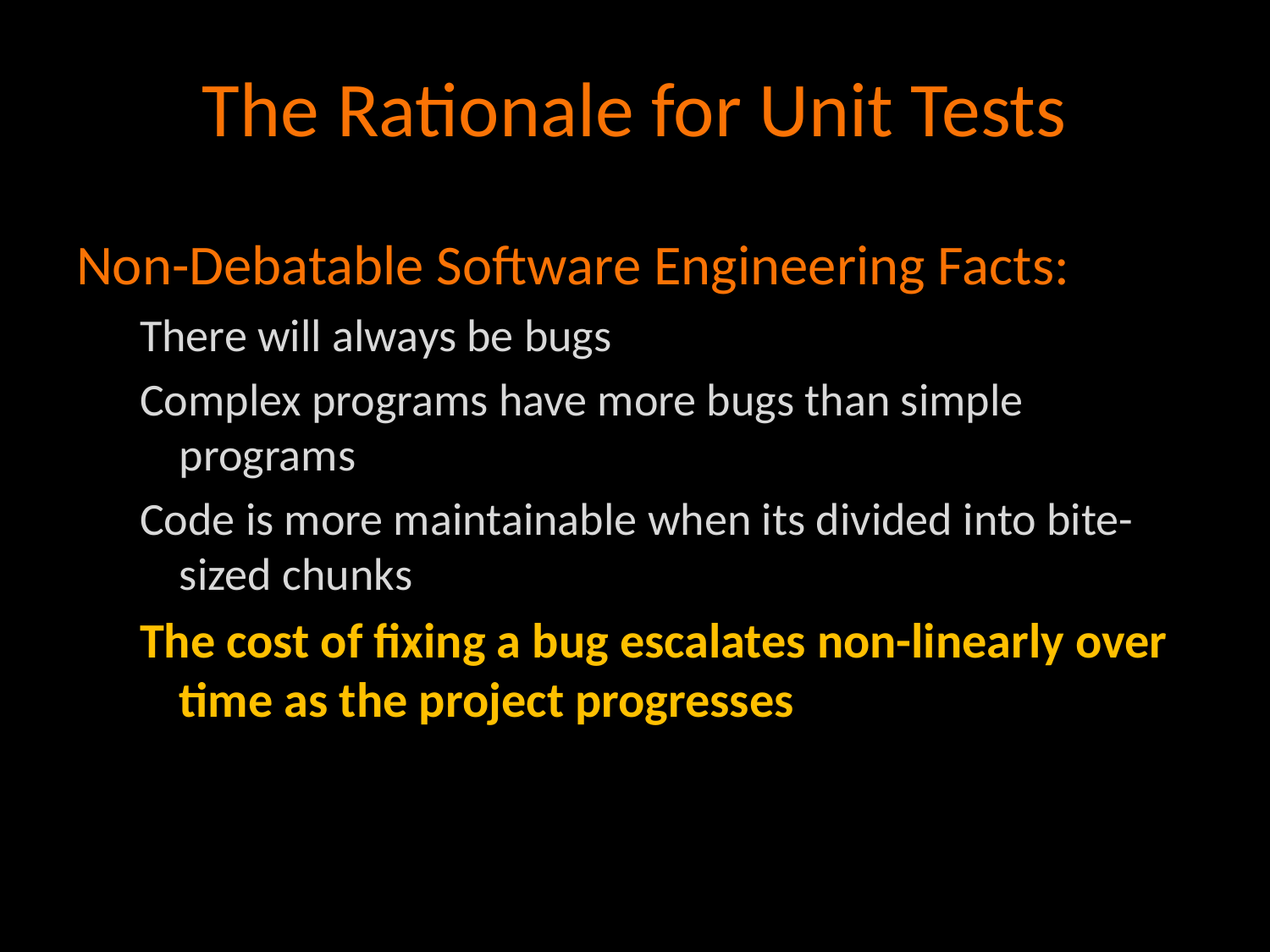

# The Rationale for Unit Tests
Non-Debatable Software Engineering Facts:
There will always be bugs
Complex programs have more bugs than simple programs
Code is more maintainable when its divided into bite-sized chunks
The cost of fixing a bug escalates non-linearly over time as the project progresses